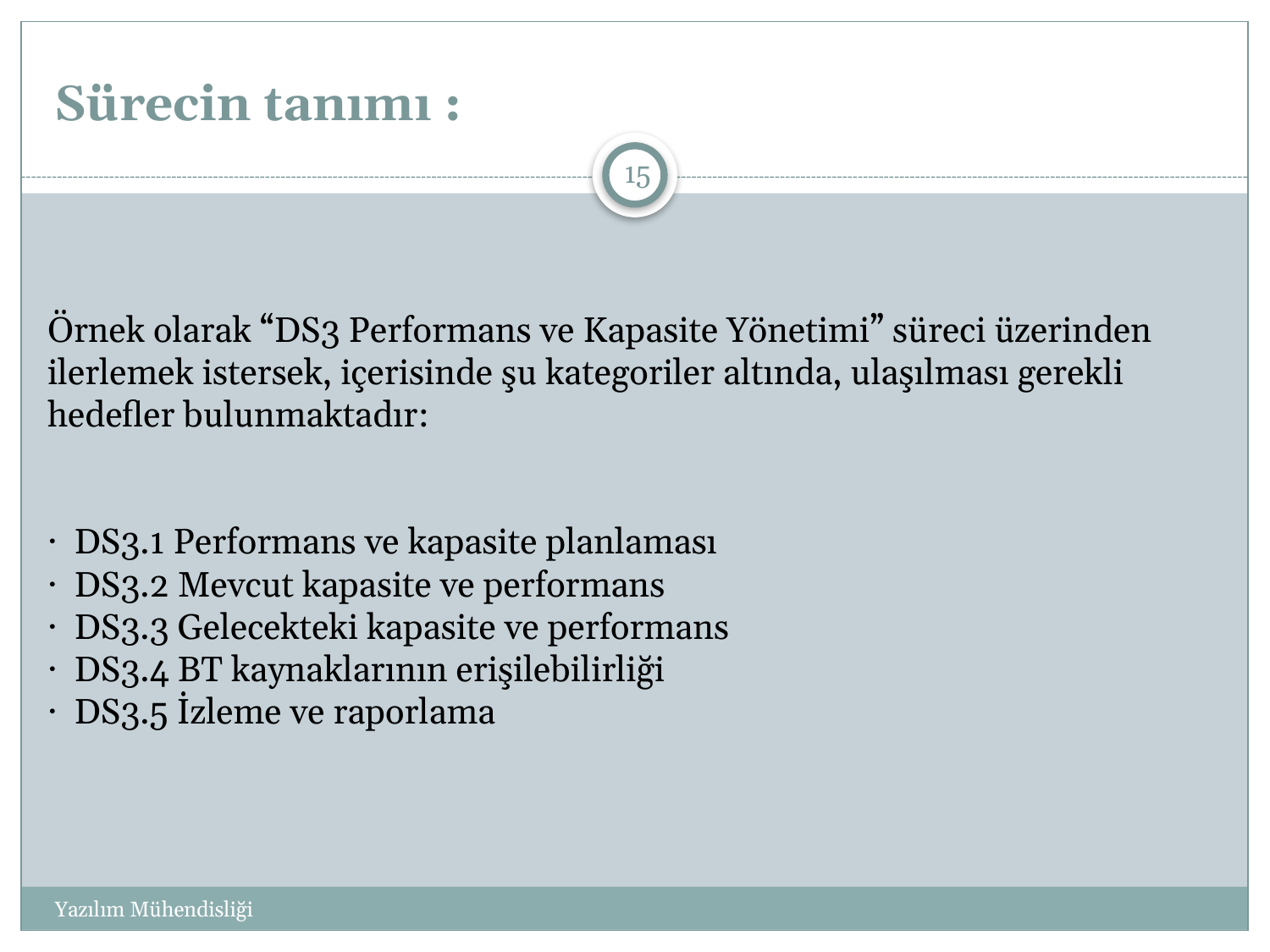

# Sürecin tanımı :
15

Örnek olarak “DS3 Performans ve Kapasite Yönetimi” süreci üzerinden ilerlemek istersek, içerisinde şu kategoriler altında, ulaşılması gerekli hedefler bulunmaktadır:

·  DS3.1 Performans ve kapasite planlaması
·  DS3.2 Mevcut kapasite ve performans
·  DS3.3 Gelecekteki kapasite ve performans
·  DS3.4 BT kaynaklarının erişilebilirliği
·  DS3.5 İzleme ve raporlama

Yazılım Mühendisliği